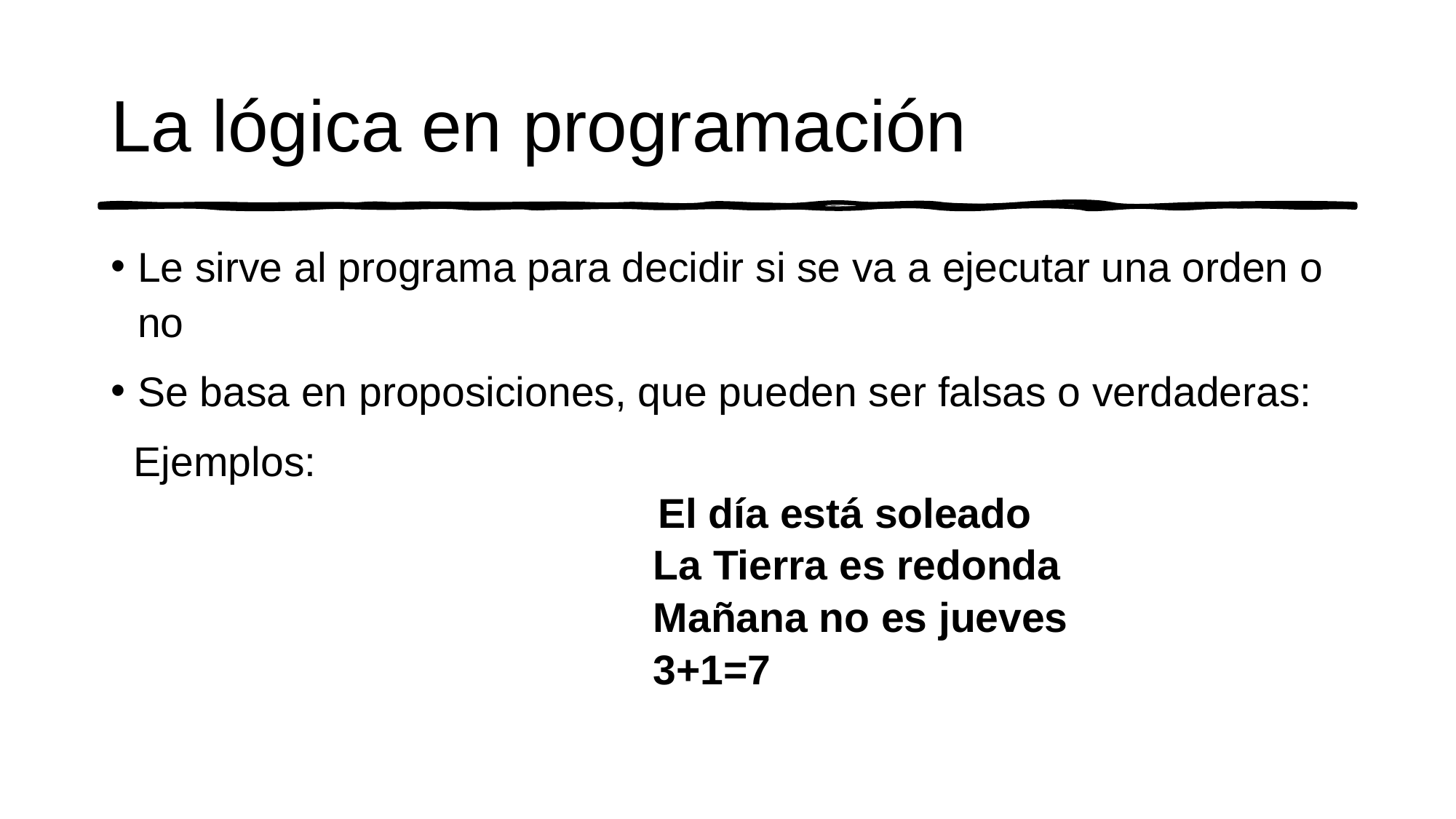

# La lógica en programación
Le sirve al programa para decidir si se va a ejecutar una orden o no
Se basa en proposiciones, que pueden ser falsas o verdaderas:
  Ejemplos:
                El día está soleado
          La Tierra es redonda
          Mañana no es jueves
          3+1=7